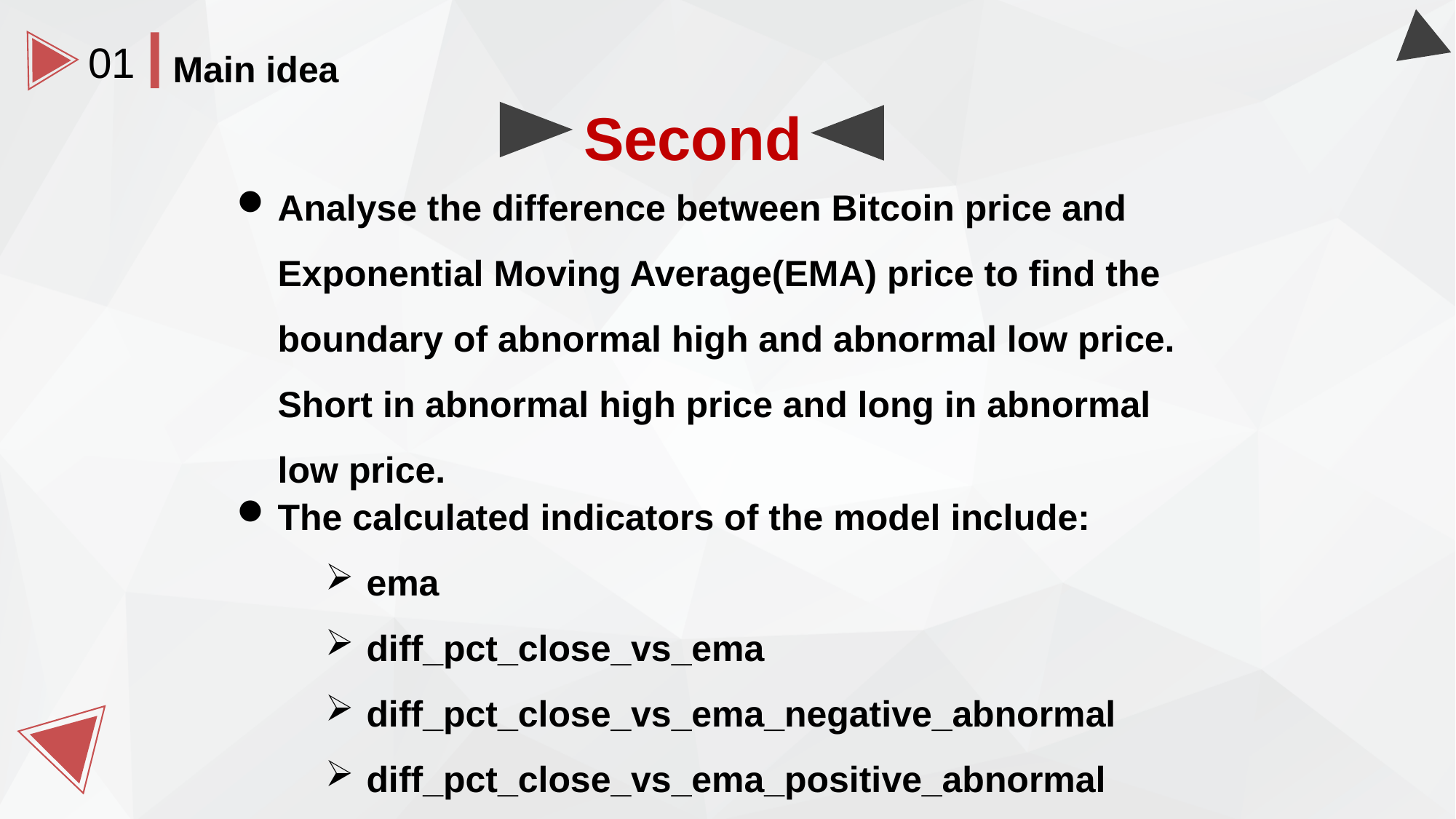

Second

Main idea

01

Analyse the difference between Bitcoin price and Exponential Moving Average(EMA) price to find the boundary of abnormal high and abnormal low price. Short in abnormal high price and long in abnormal low price.
The calculated indicators of the model include:
ema
diff_pct_close_vs_ema
diff_pct_close_vs_ema_negative_abnormal
diff_pct_close_vs_ema_positive_abnormal

8